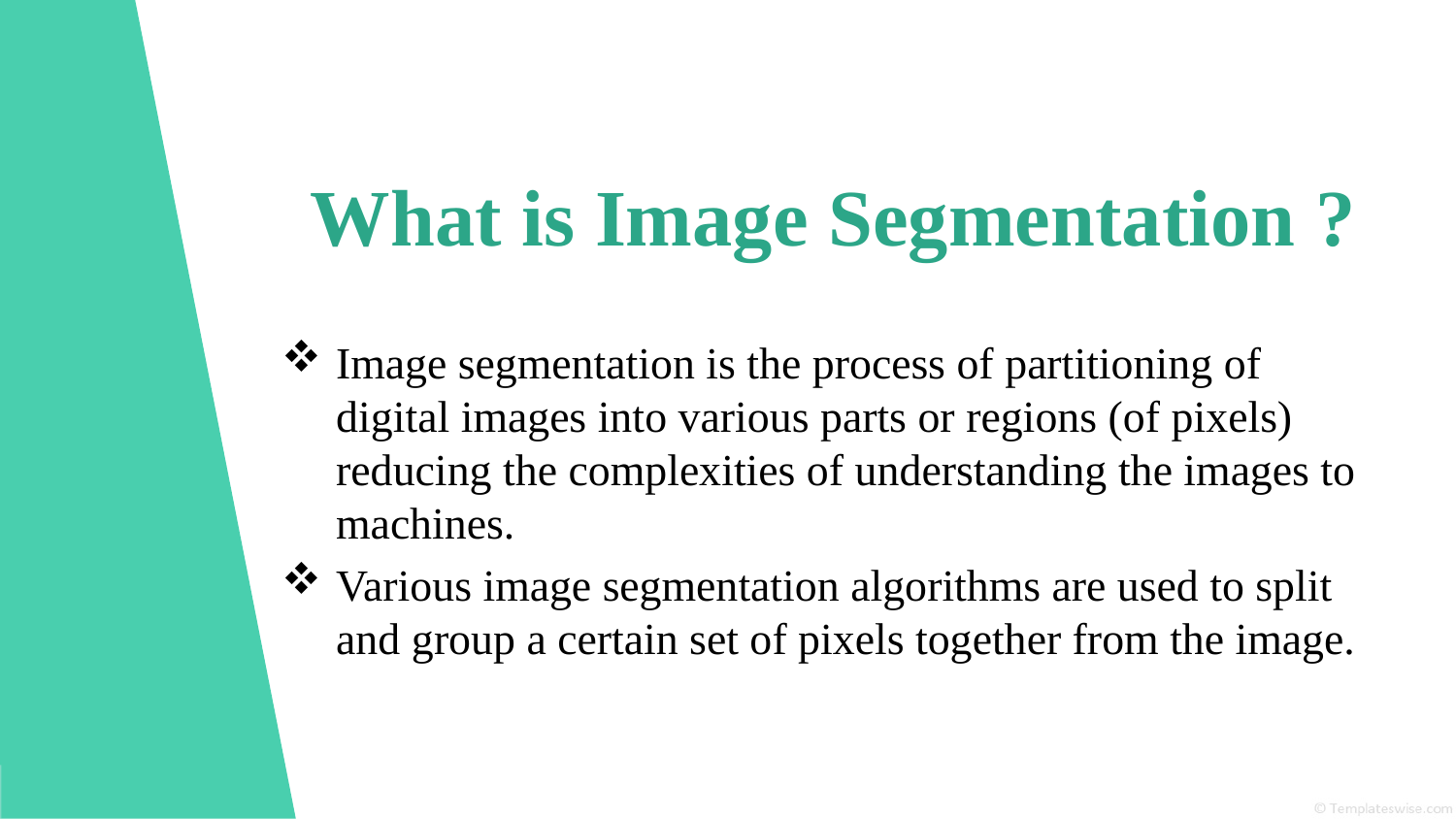

# What is Image Segmentation ?
Image segmentation is the process of partitioning of digital images into various parts or regions (of pixels) reducing the complexities of understanding the images to machines.
Various image segmentation algorithms are used to split and group a certain set of pixels together from the image.